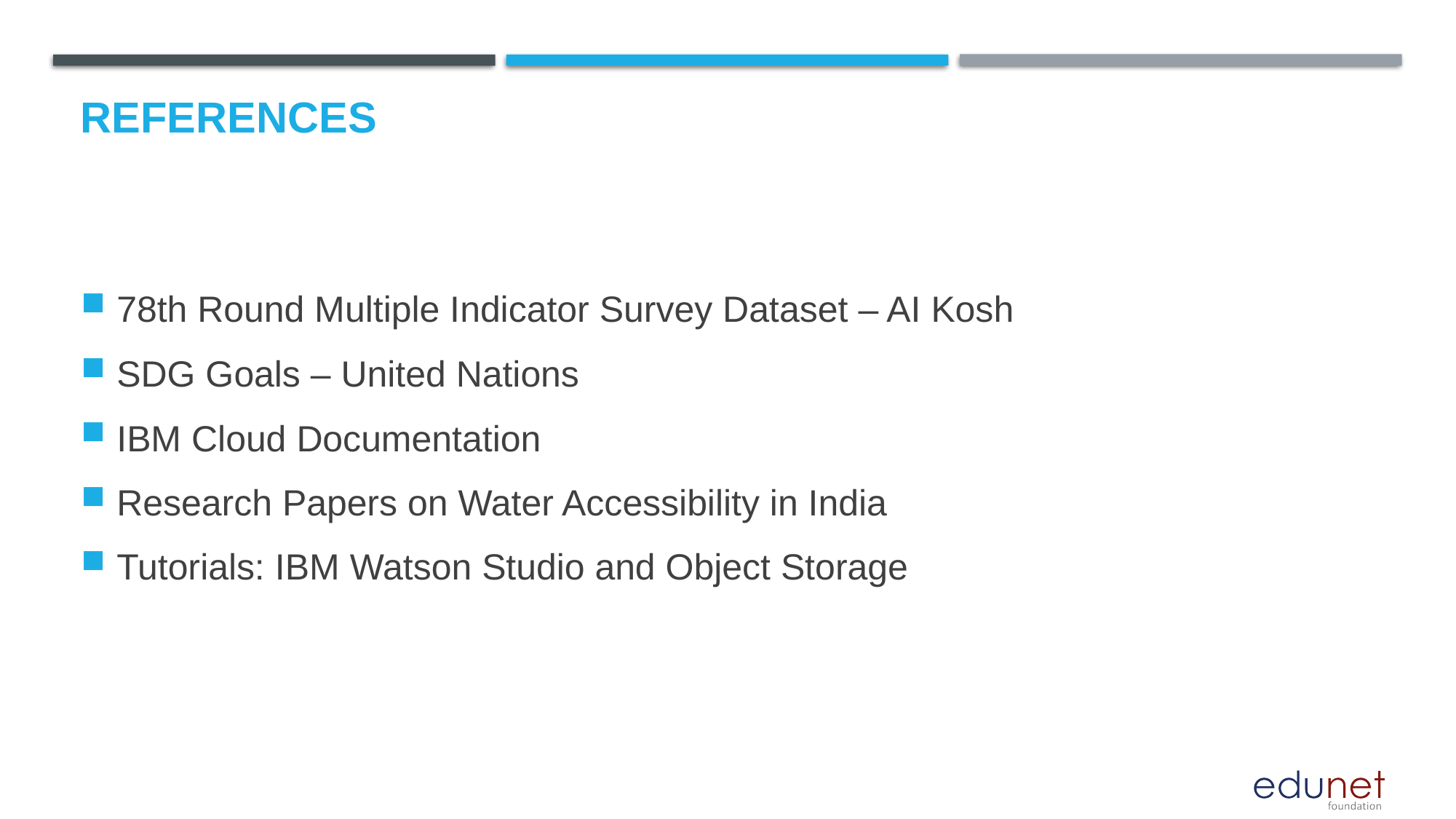

# References
78th Round Multiple Indicator Survey Dataset – AI Kosh
SDG Goals – United Nations
IBM Cloud Documentation
Research Papers on Water Accessibility in India
Tutorials: IBM Watson Studio and Object Storage